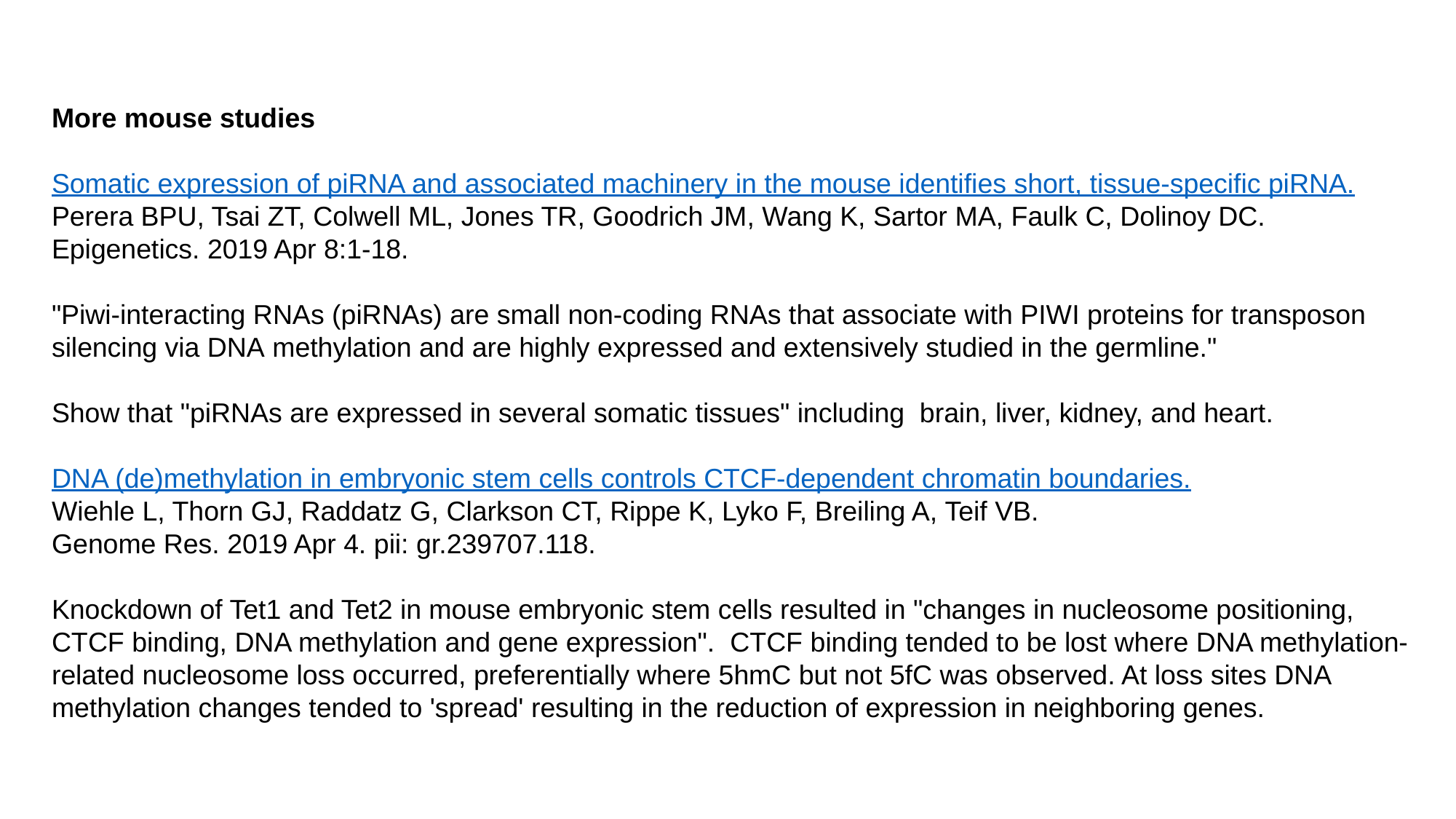

More mouse studies

Somatic expression of piRNA and associated machinery in the mouse identifies short, tissue-specific piRNA.
Perera BPU, Tsai ZT, Colwell ML, Jones TR, Goodrich JM, Wang K, Sartor MA, Faulk C, Dolinoy DC.
Epigenetics. 2019 Apr 8:1-18.

"Piwi-interacting RNAs (piRNAs) are small non-coding RNAs that associate with PIWI proteins for transposon silencing via DNA methylation and are highly expressed and extensively studied in the germline."

Show that "piRNAs are expressed in several somatic tissues" including  brain, liver, kidney, and heart.

DNA (de)methylation in embryonic stem cells controls CTCF-dependent chromatin boundaries.
Wiehle L, Thorn GJ, Raddatz G, Clarkson CT, Rippe K, Lyko F, Breiling A, Teif VB.
Genome Res. 2019 Apr 4. pii: gr.239707.118.

Knockdown of Tet1 and Tet2 in mouse embryonic stem cells resulted in "changes in nucleosome positioning, CTCF binding, DNA methylation and gene expression".  CTCF binding tended to be lost where DNA methylation-related nucleosome loss occurred, preferentially where 5hmC but not 5fC was observed. At loss sites DNA methylation changes tended to 'spread' resulting in the reduction of expression in neighboring genes.